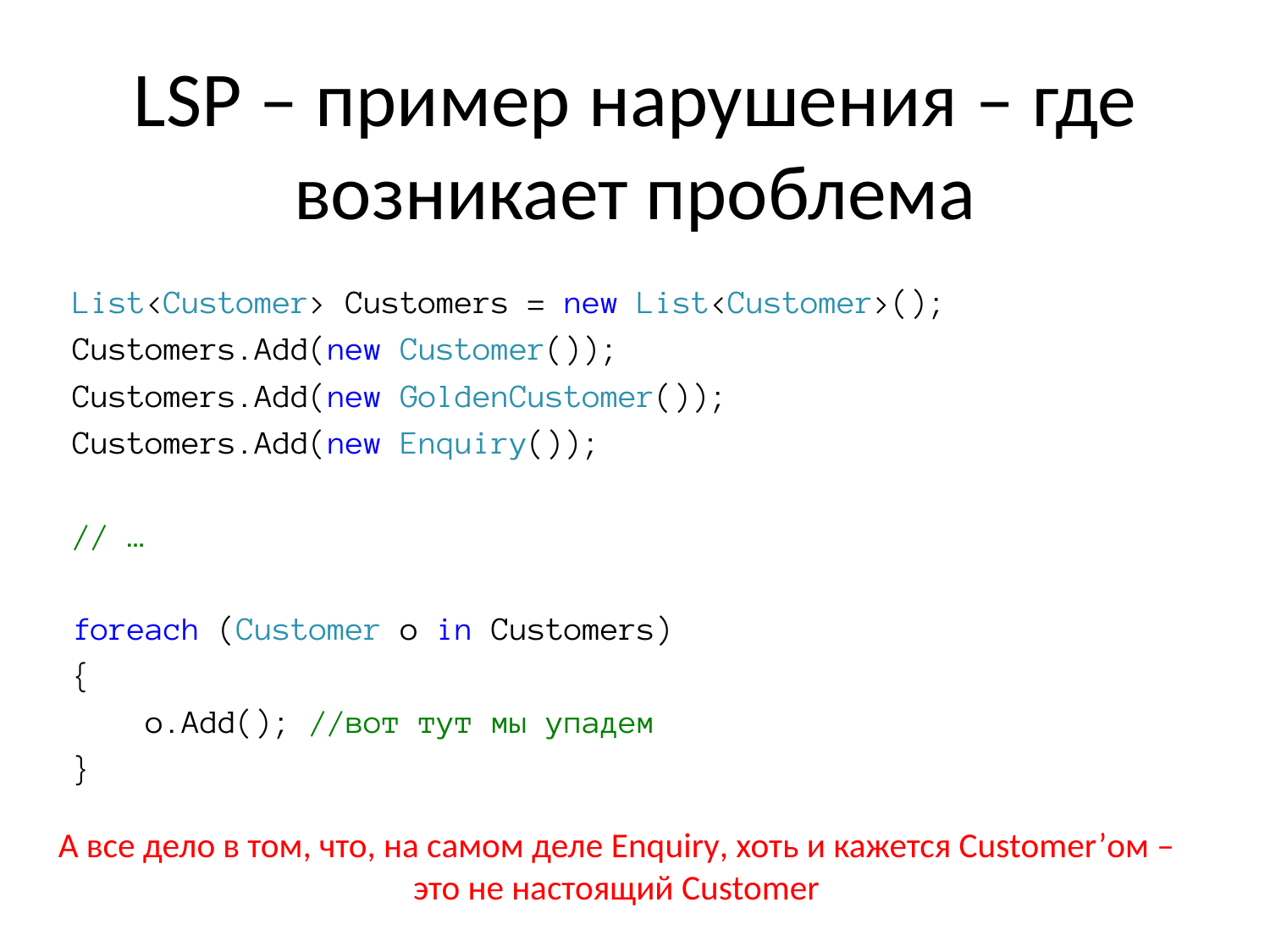

# LSP – пример нарушения – где возникает проблема
List<Customer> Customers = new List<Customer>();
Customers.Add(new Customer());
Customers.Add(new GoldenCustomer());
Customers.Add(new Enquiry());

// …

foreach (Customer o in Customers)
{
    o.Add(); //вот тут мы упадем
}

А все дело в том, что, на самом деле Enquiry, хоть и кажется Customer’ом – это не настоящий Customer